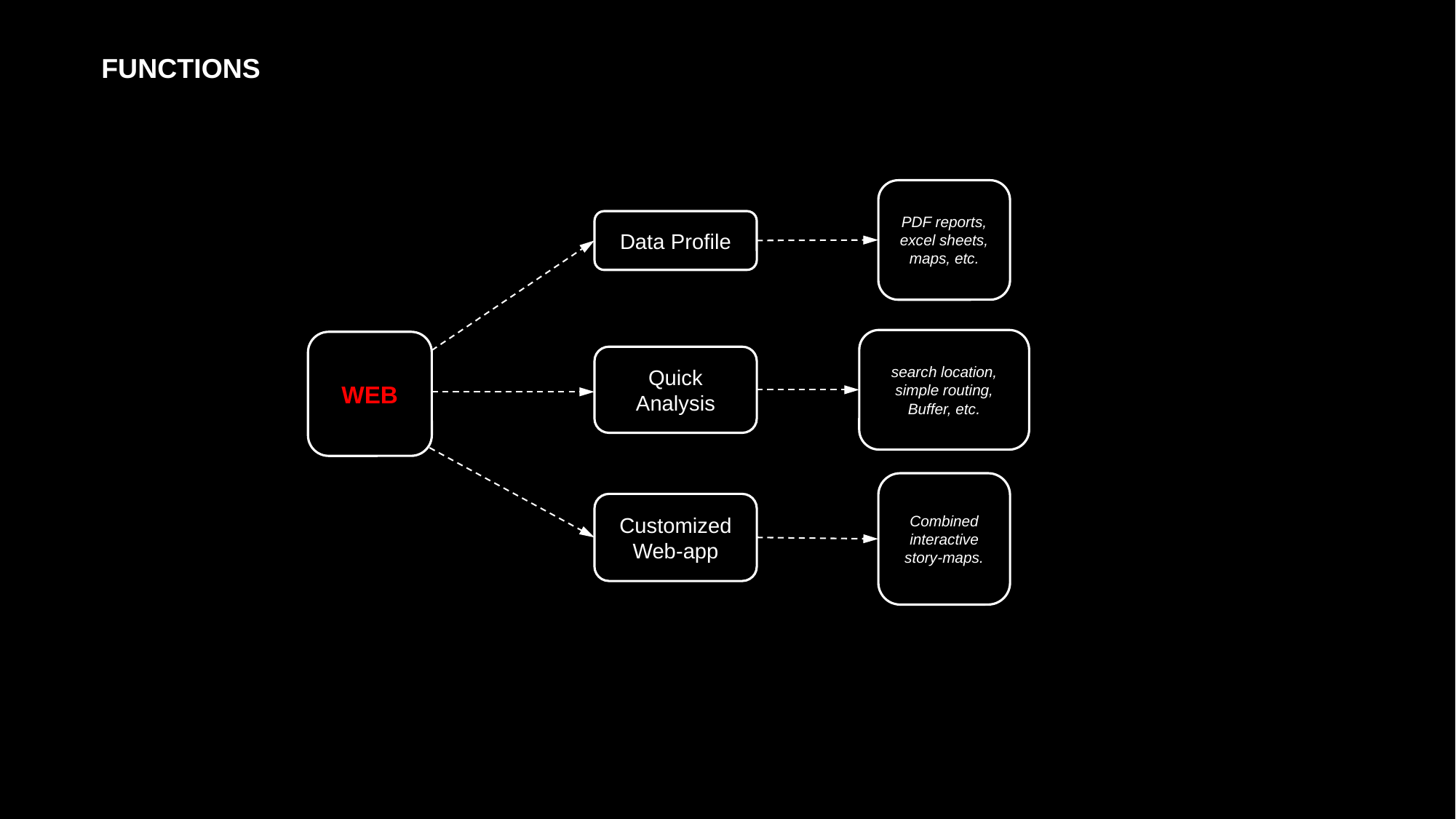

FUNCTIONS
PDF reports, excel sheets, maps, etc.
Data Profile
search location,
simple routing,
Buffer, etc.
WEB
Quick Analysis
Combined interactive story-maps.
Customized Web-app